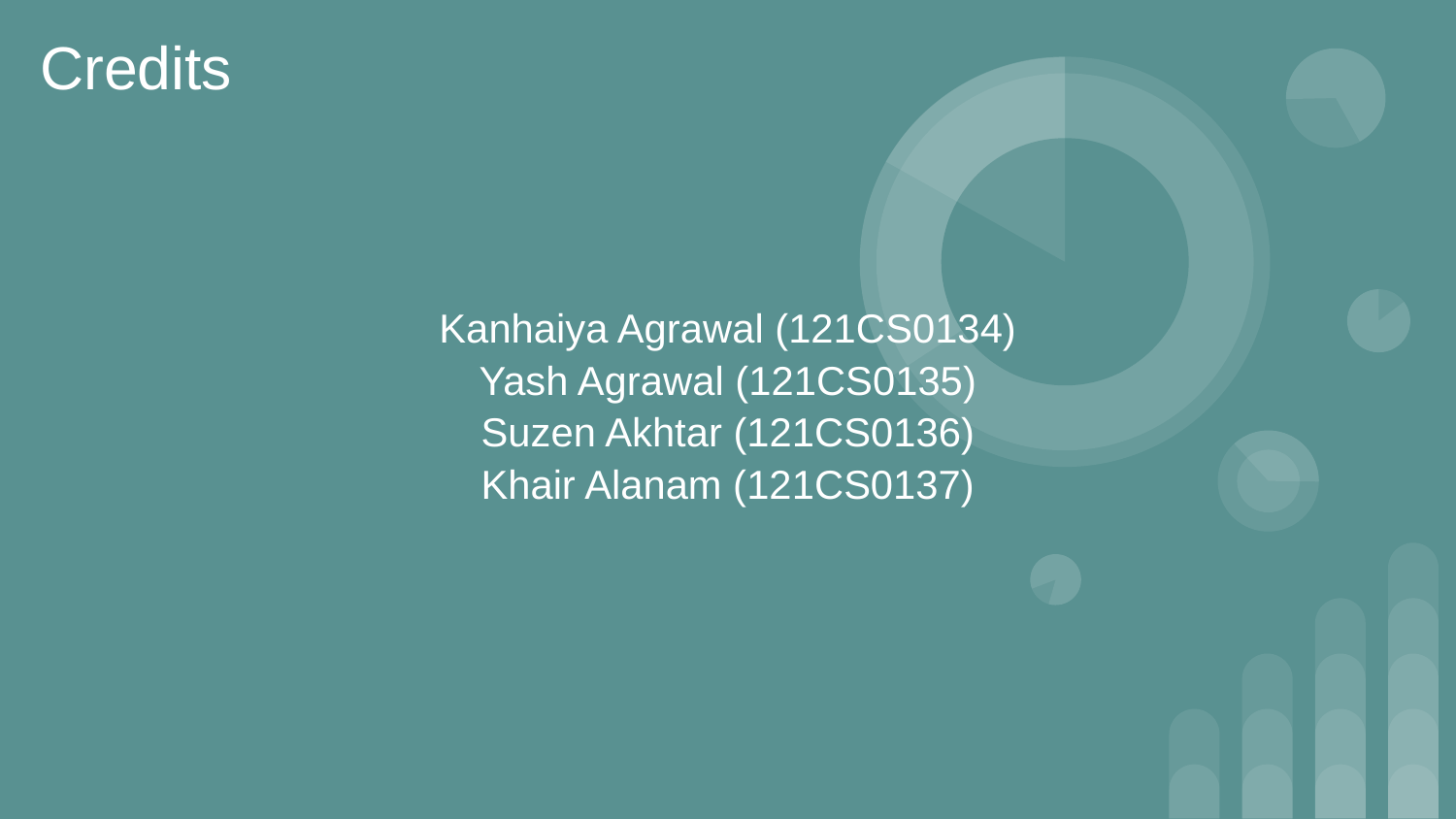

# Credits
Kanhaiya Agrawal (121CS0134)
Yash Agrawal (121CS0135)
Suzen Akhtar (121CS0136)
Khair Alanam (121CS0137)